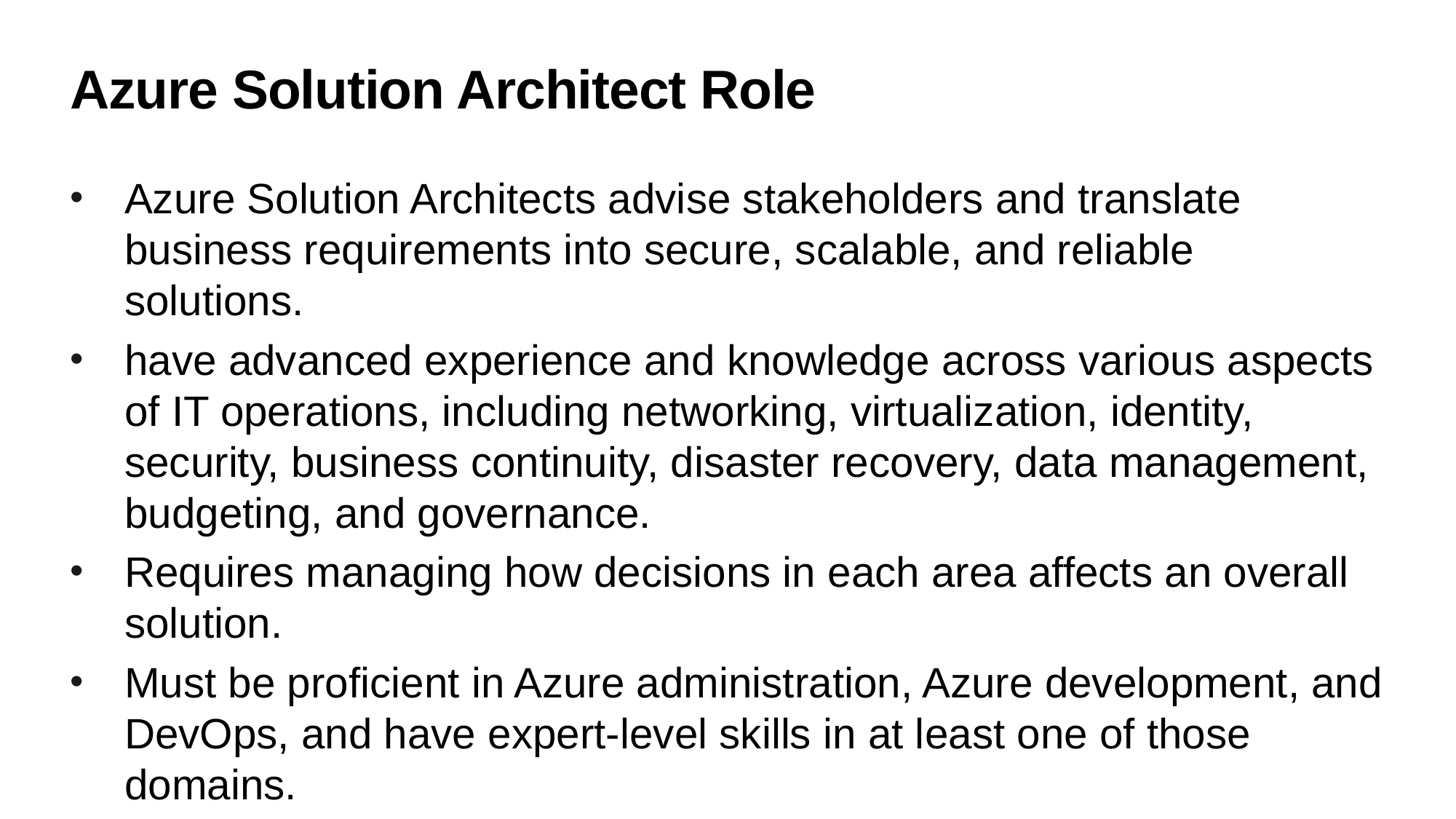

# Azure Solution Architect Role
Azure Solution Architects advise stakeholders and translate business requirements into secure, scalable, and reliable solutions.
have advanced experience and knowledge across various aspects of IT operations, including networking, virtualization, identity, security, business continuity, disaster recovery, data management, budgeting, and governance.
Requires managing how decisions in each area affects an overall solution.
Must be proficient in Azure administration, Azure development, and DevOps, and have expert-level skills in at least one of those domains.